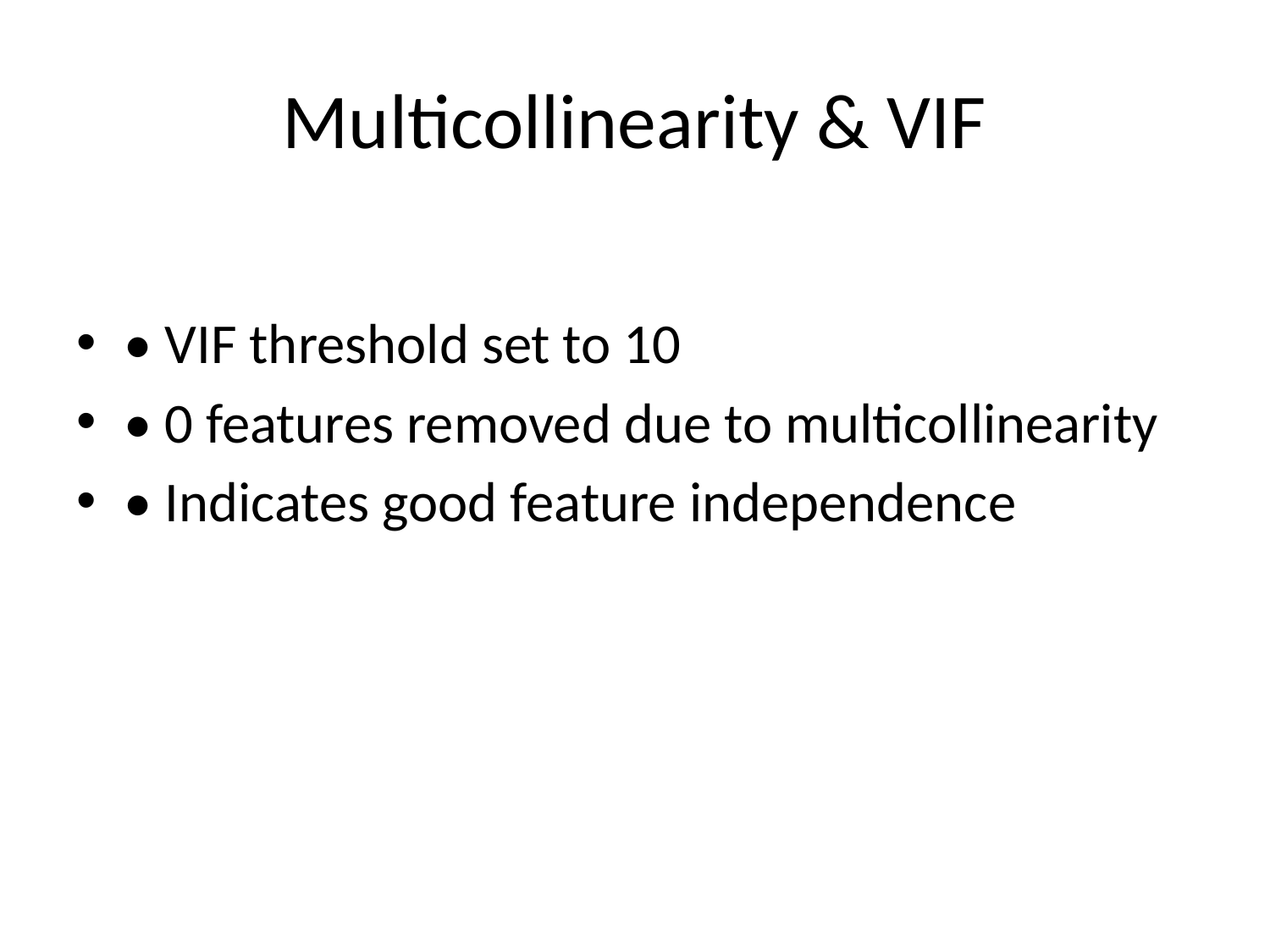

# Multicollinearity & VIF

• VIF threshold set to 10
• 0 features removed due to multicollinearity
• Indicates good feature independence